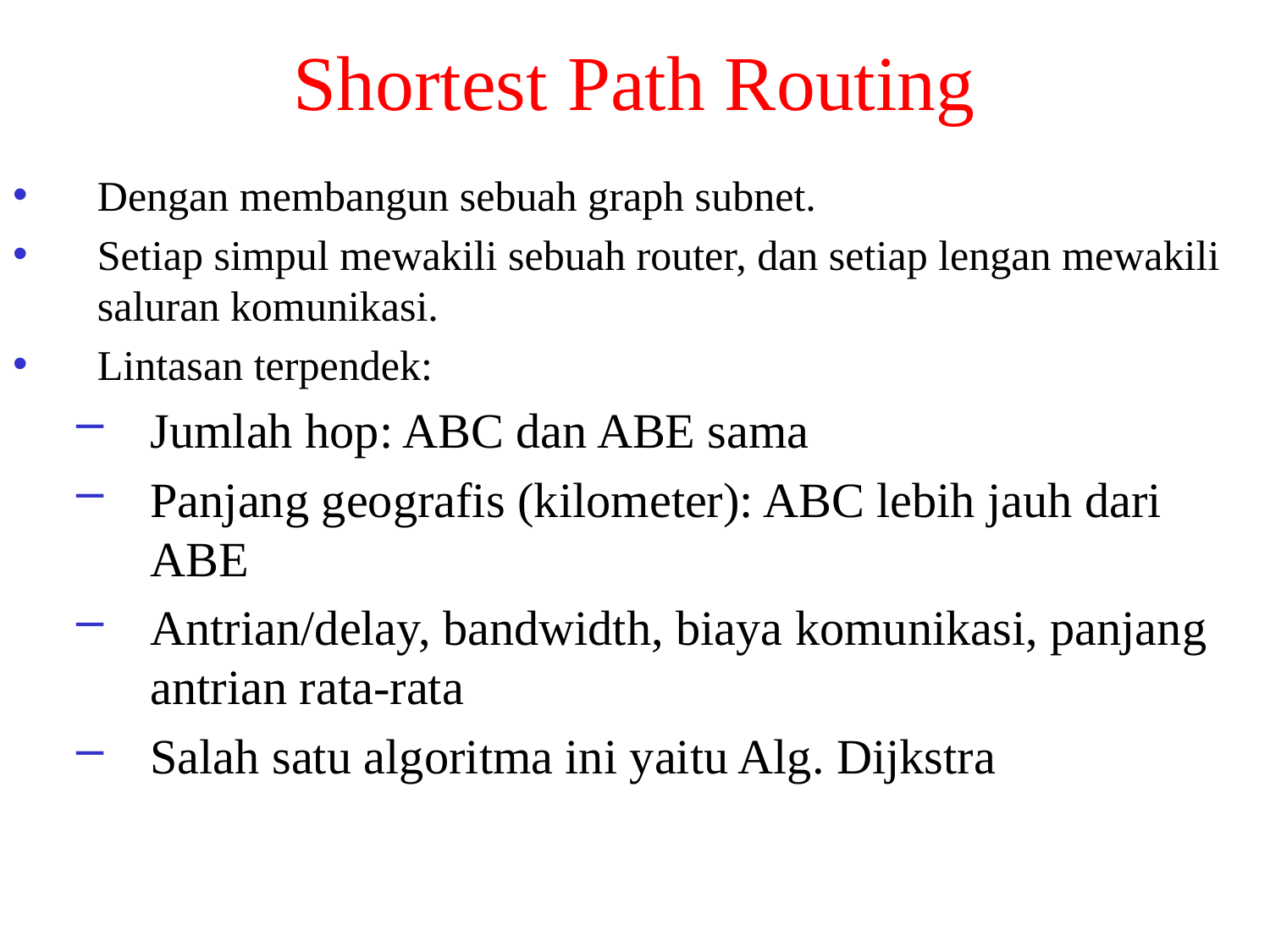

# Shortest Path Routing
Dengan membangun sebuah graph subnet.
Setiap simpul mewakili sebuah router, dan setiap lengan mewakili saluran komunikasi.
Lintasan terpendek:
Jumlah hop: ABC dan ABE sama
Panjang geografis (kilometer): ABC lebih jauh dari ABE
Antrian/delay, bandwidth, biaya komunikasi, panjang antrian rata-rata
Salah satu algoritma ini yaitu Alg. Dijkstra